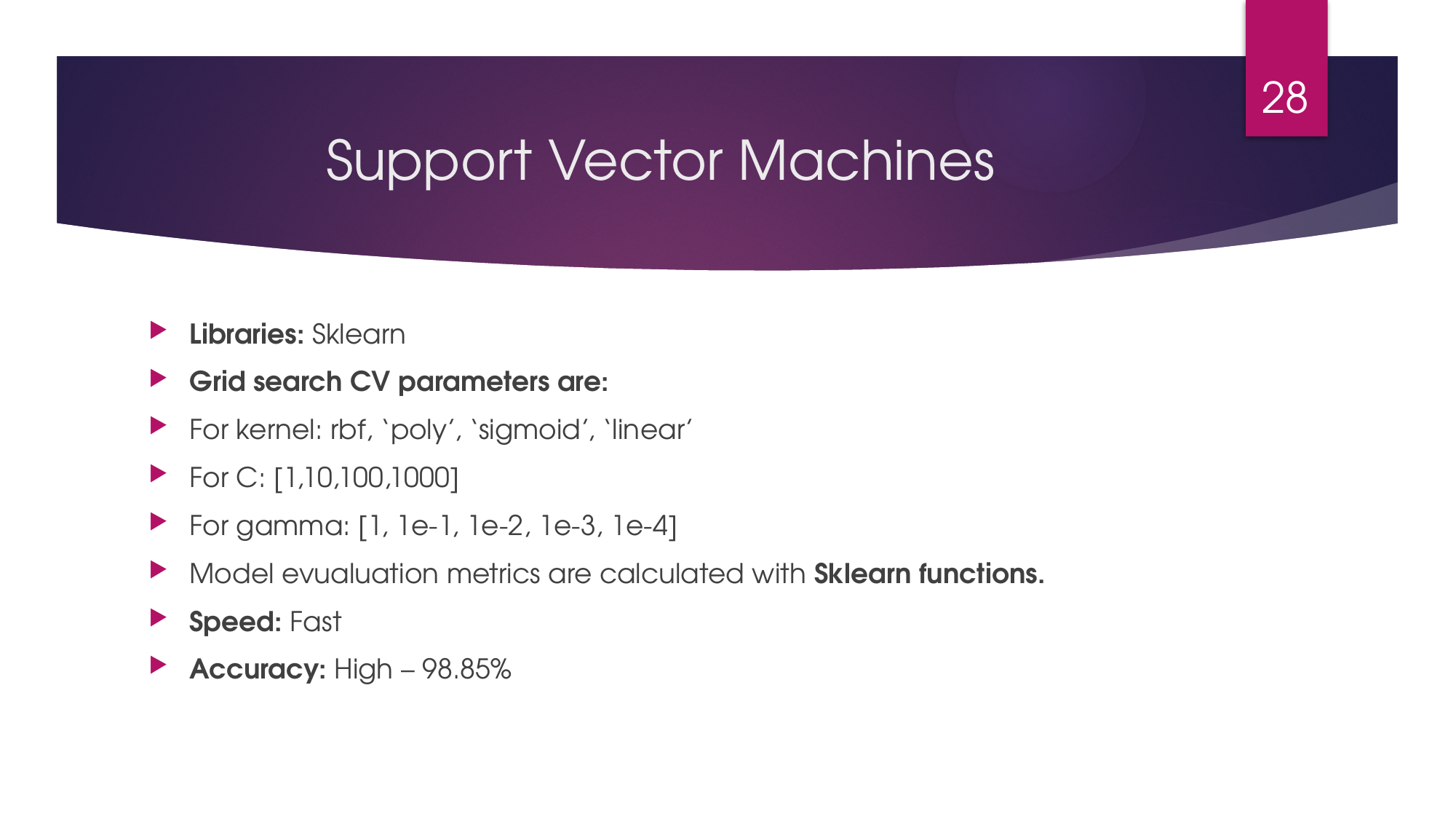

28
# Support Vector Machines
Libraries: Sklearn
Grid search CV parameters are:
For kernel: rbf, ‘poly’, ‘sigmoid’, ‘linear’
For C: [1,10,100,1000]
For gamma: [1, 1e-1, 1e-2, 1e-3, 1e-4]
Model evualuation metrics are calculated with Sklearn functions.
Speed: Fast
Accuracy: High – 98.85%